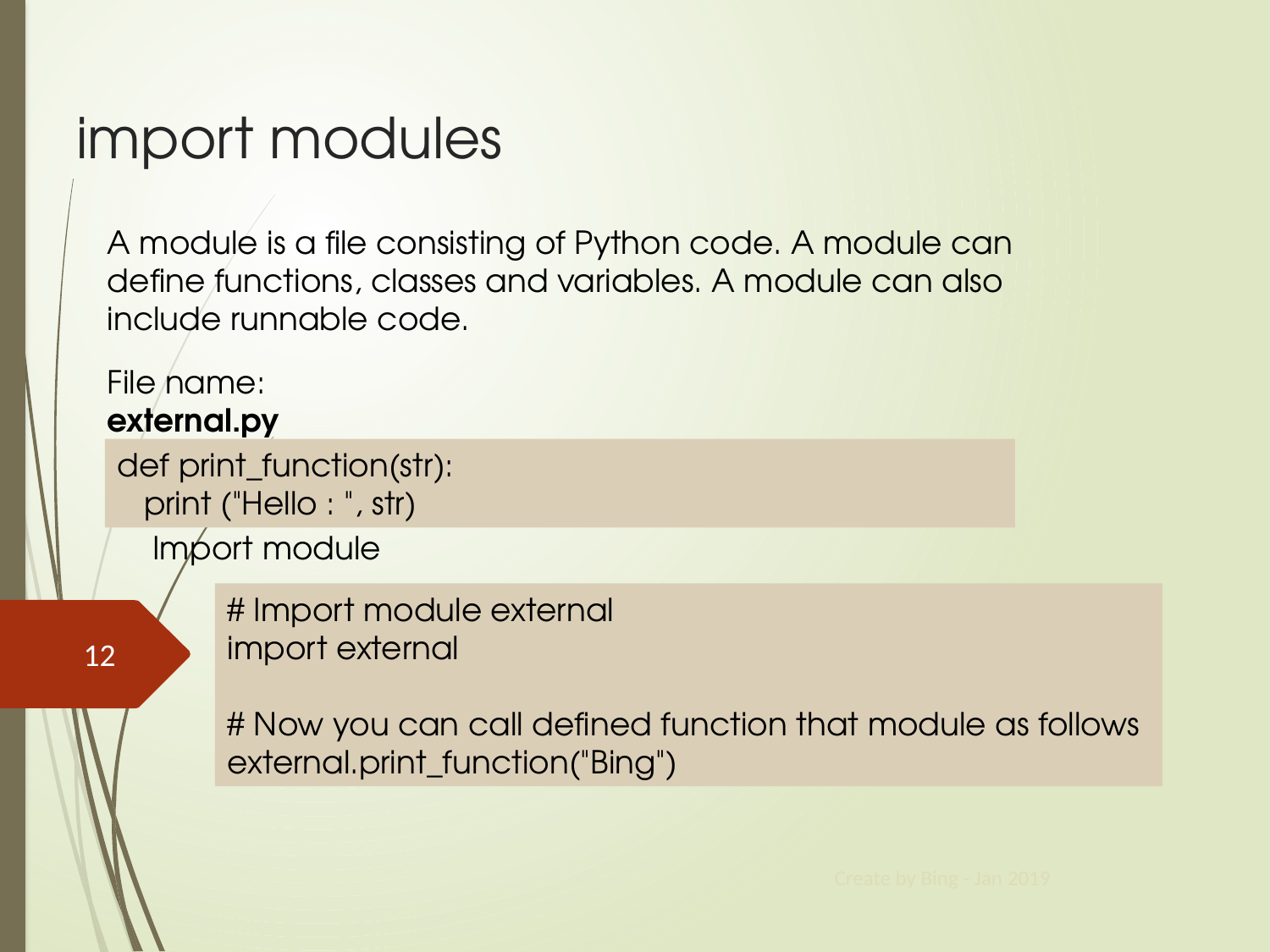

# import modules
A module is a file consisting of Python code. A module can define functions, classes and variables. A module can also include runnable code.
File name: external.py

def print_function(str):
   print ("Hello : ", str)
Import module
# Import module external
import external

# Now you can call defined function that module as follows
external.print_function("Bing")
12
Display message
Create by Bing - Jan 2019